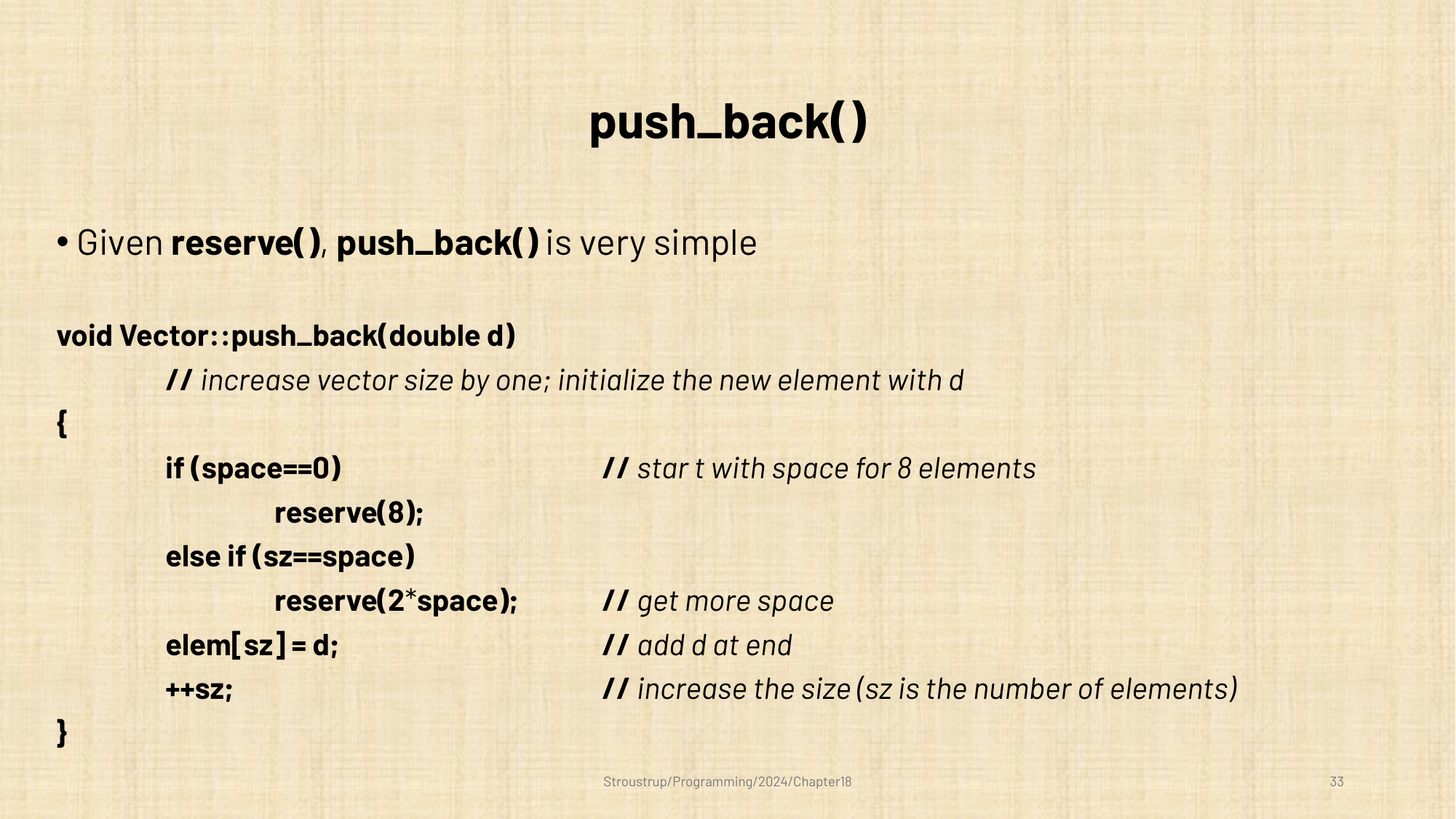

# push_back()
Given reserve(), push_back() is very simple

void Vector::push_back(double d)
	// increase vector size by one; initialize the new element with d
{
	if (space==0) 			// star t with space for 8 elements
		reserve(8);
	else if (sz==space)
		reserve(2*space); 	// get more space
	elem[sz] = d; 			// add d at end
	++sz; 				// increase the size (sz is the number of elements)
}
Stroustrup/Programming/2024/Chapter18
33